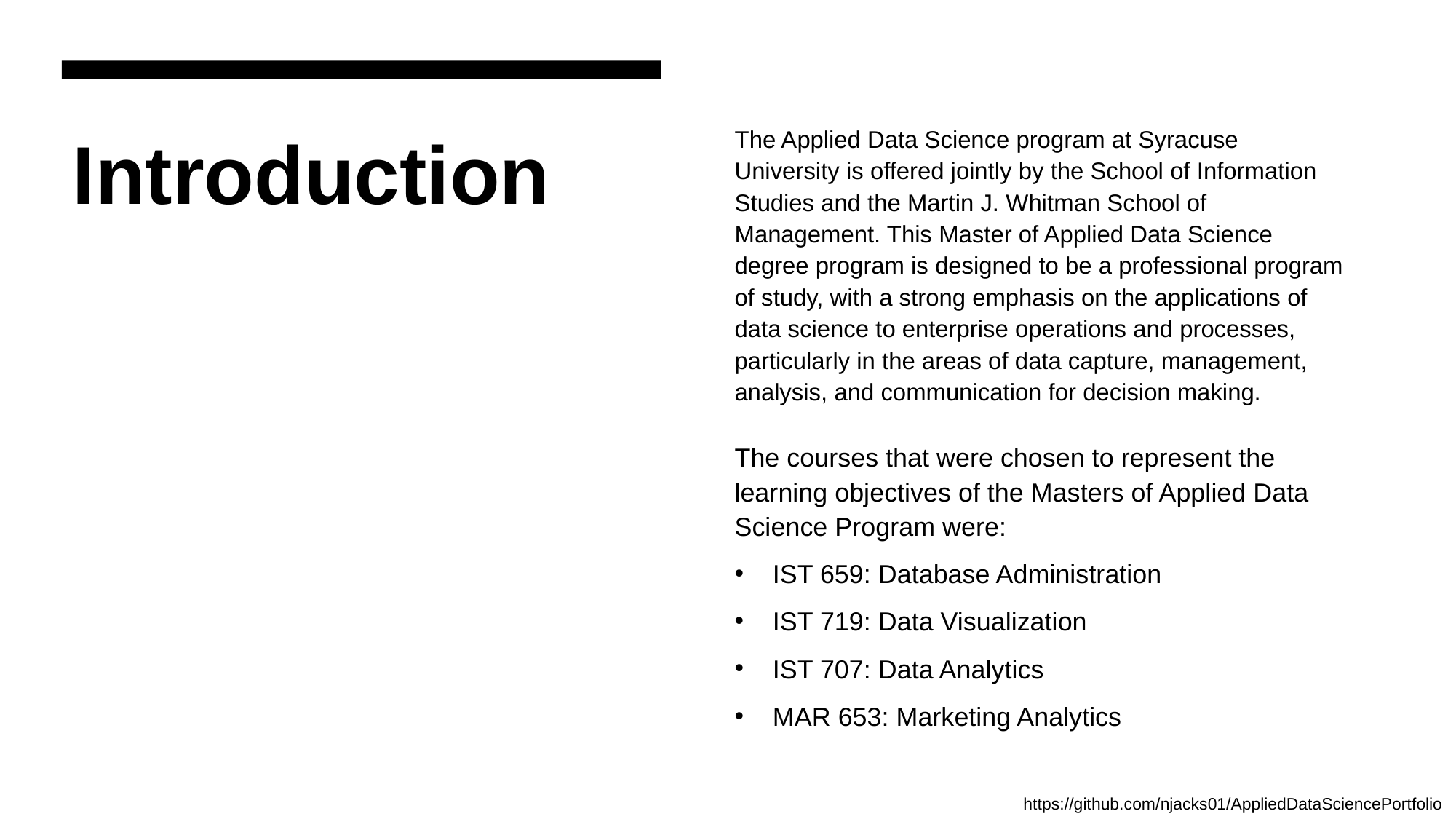

The Applied Data Science program at Syracuse University is offered jointly by the School of Information Studies and the Martin J. Whitman School of Management. This Master of Applied Data Science degree program is designed to be a professional program of study, with a strong emphasis on the applications of data science to enterprise operations and processes, particularly in the areas of data capture, management, analysis, and communication for decision making.
# Introduction
The courses that were chosen to represent the learning objectives of the Masters of Applied Data Science Program were:
IST 659: Database Administration
IST 719: Data Visualization
IST 707: Data Analytics
MAR 653: Marketing Analytics
https://github.com/njacks01/AppliedDataSciencePortfolio